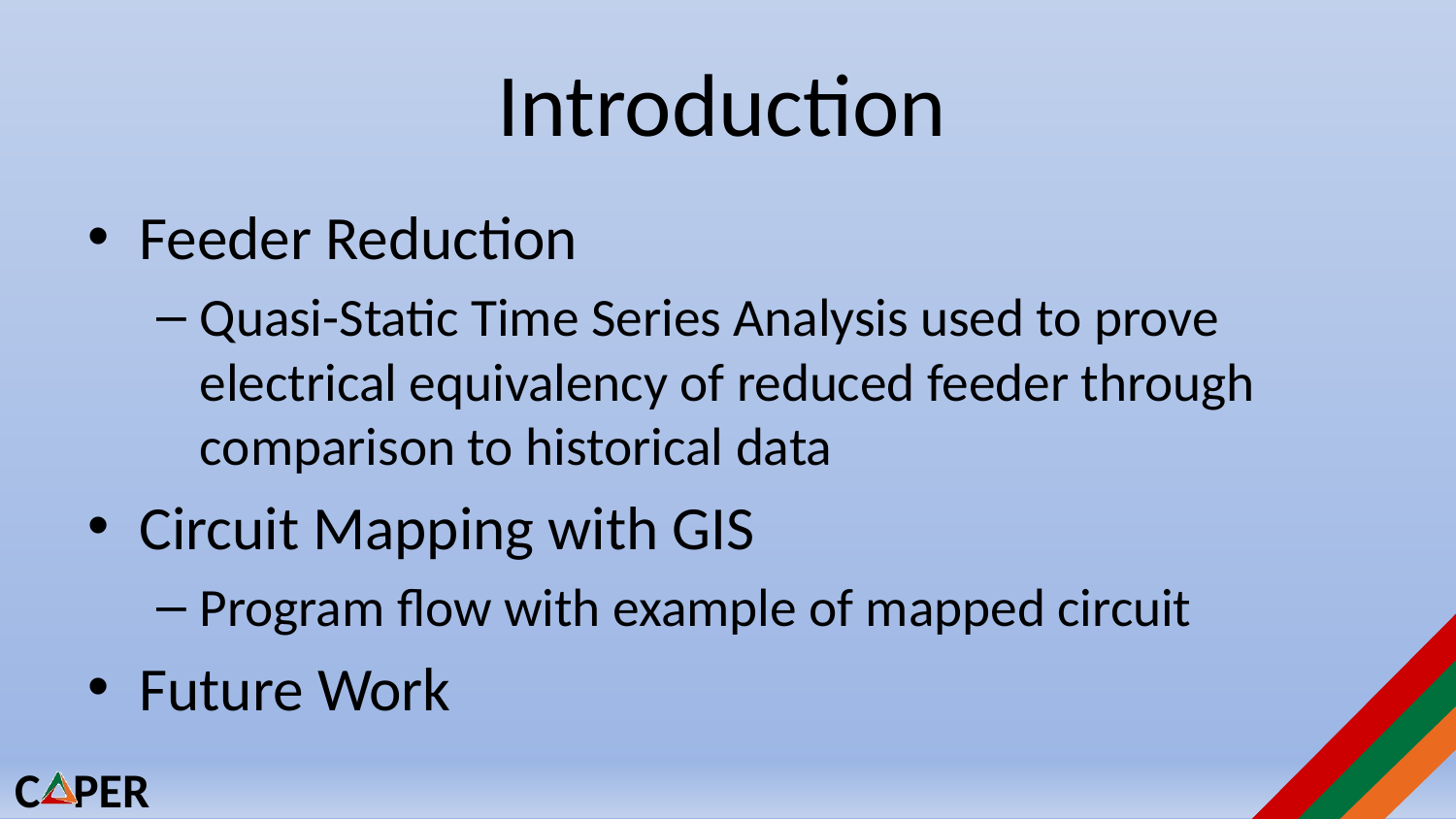

# Introduction
Feeder Reduction
Quasi-Static Time Series Analysis used to prove electrical equivalency of reduced feeder through comparison to historical data
Circuit Mapping with GIS
Program flow with example of mapped circuit
Future Work